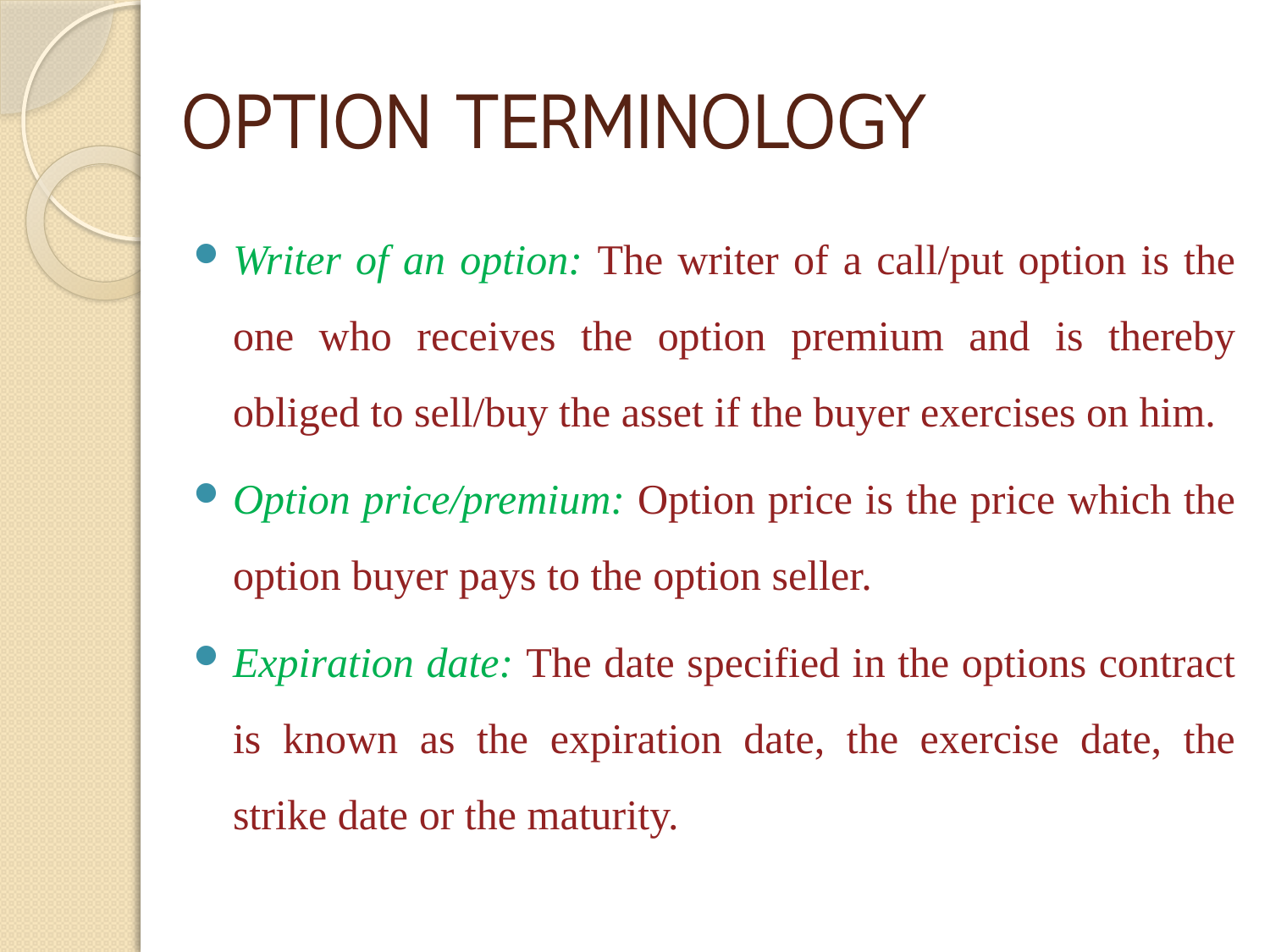

# OPTION TERMINOLOGY
Writer of an option: The writer of a call/put option is the one who receives the option premium and is thereby obliged to sell/buy the asset if the buyer exercises on him.
Option price/premium: Option price is the price which the option buyer pays to the option seller.
Expiration date: The date specified in the options contract is known as the expiration date, the exercise date, the strike date or the maturity.